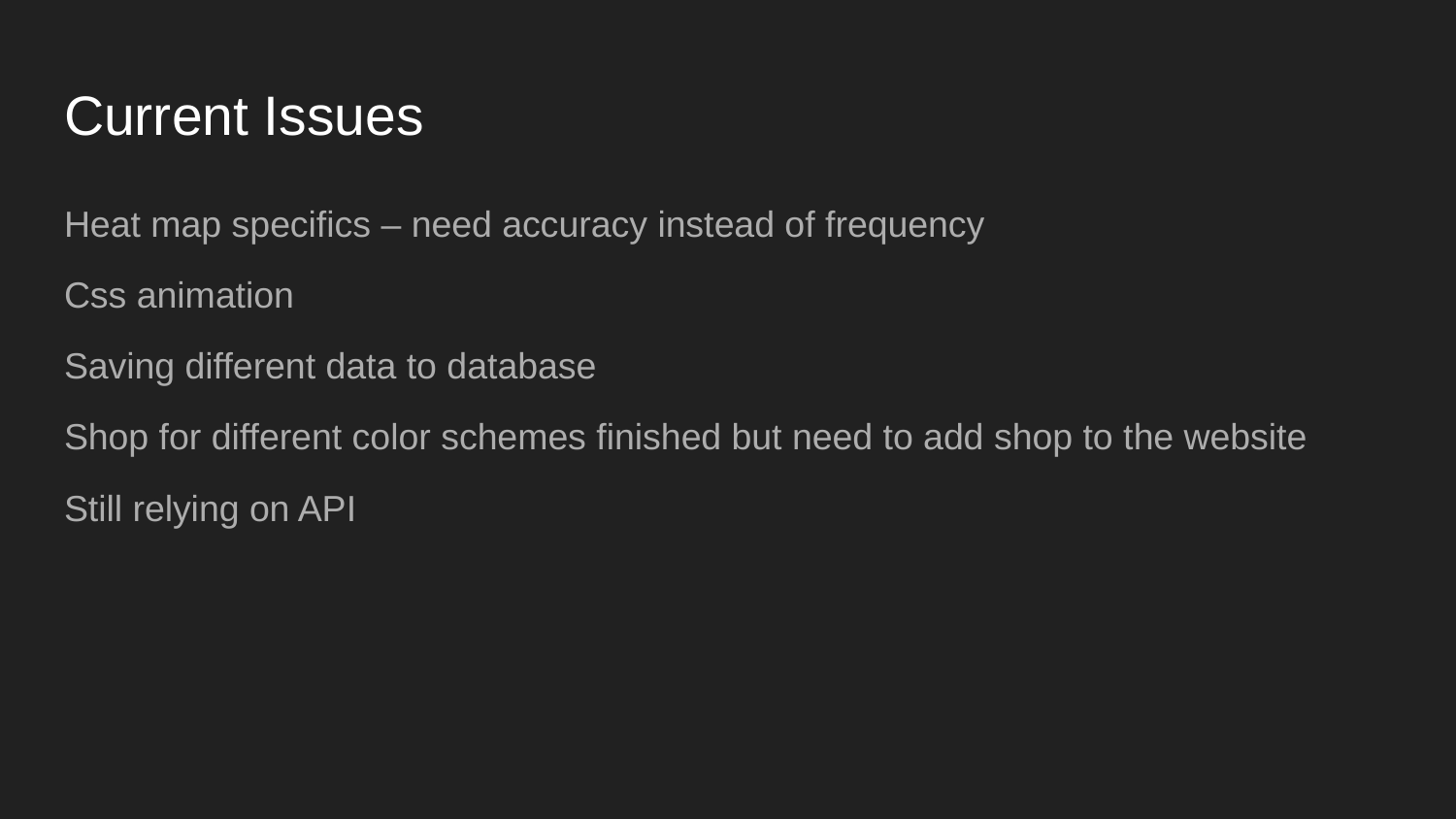

# Current Issues
Heat map specifics – need accuracy instead of frequency
Css animation
Saving different data to database
Shop for different color schemes finished but need to add shop to the website
Still relying on API